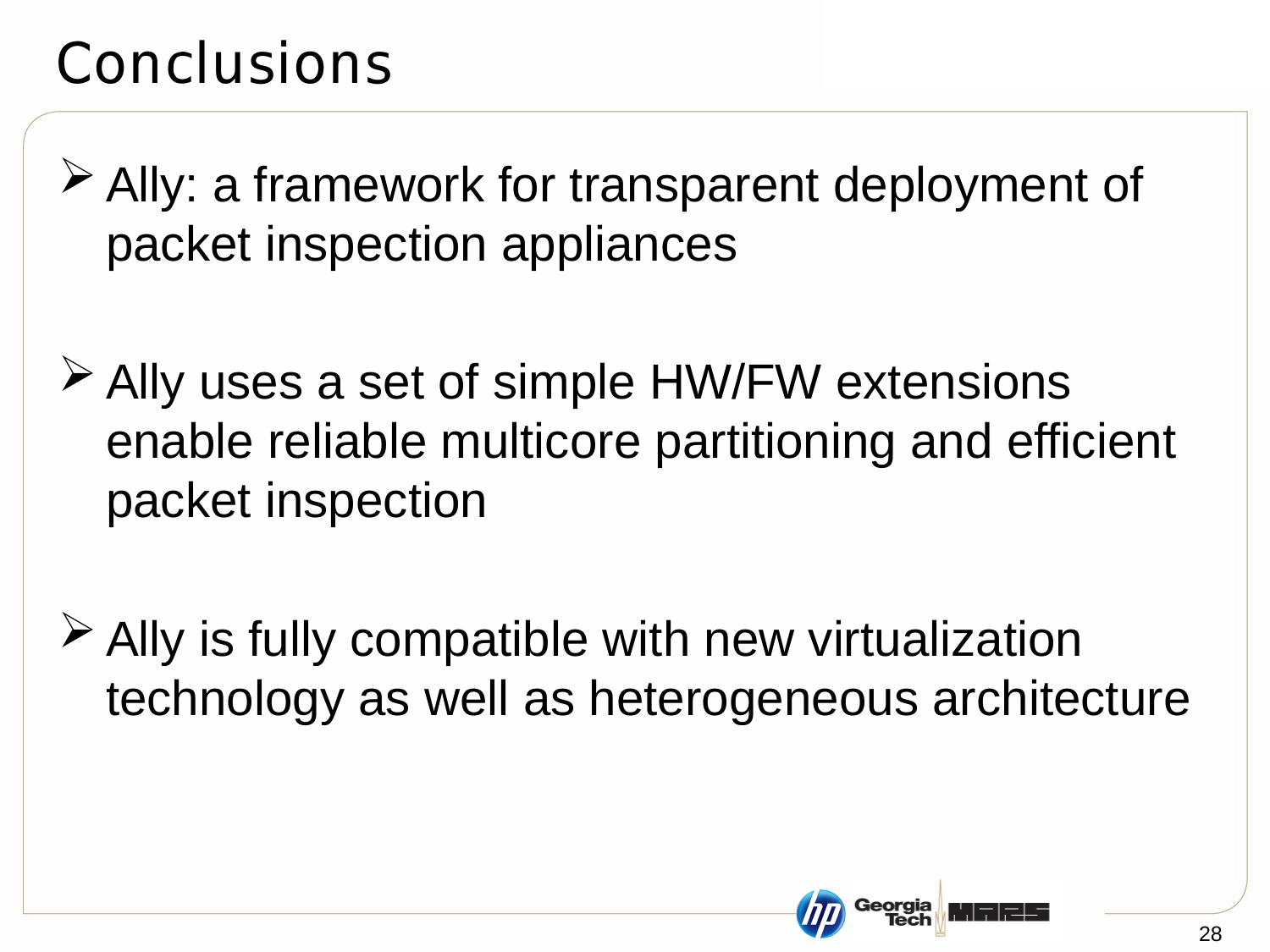

# Conclusions
Ally: a framework for transparent deployment of packet inspection appliances

Ally uses a set of simple HW/FW extensions enable reliable multicore partitioning and efficient packet inspection

Ally is fully compatible with new virtualization technology as well as heterogeneous architecture